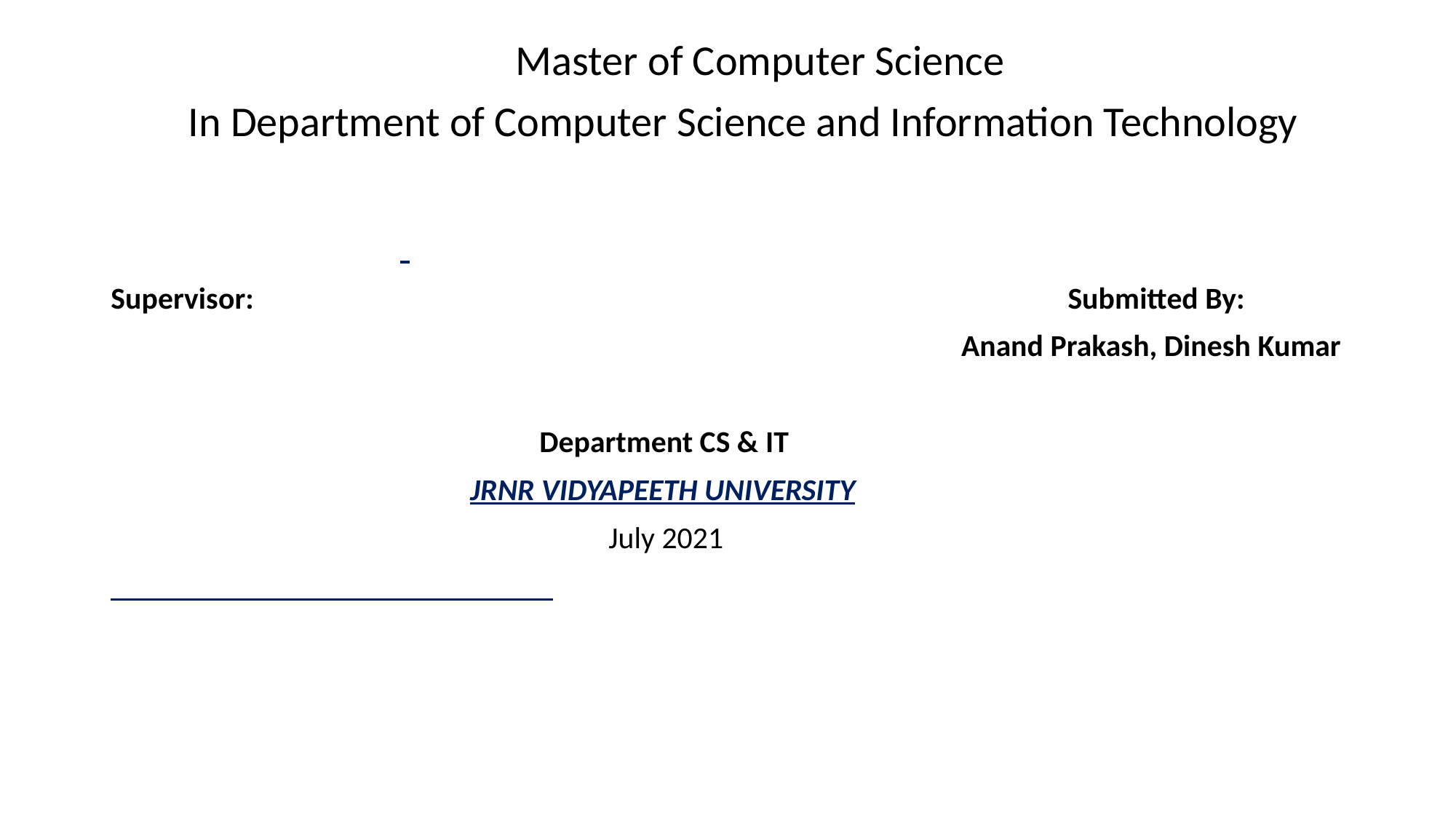

Master of Computer Science
        In Department of Computer Science and Information Technology

Supervisor:                                                                                                                      Submitted By:
                                                                                                                           Anand Prakash, Dinesh Kumar

                                                              Department CS & IT
                                                    JRNR VIDYAPEETH UNIVERSITY
                                                                        July 2021